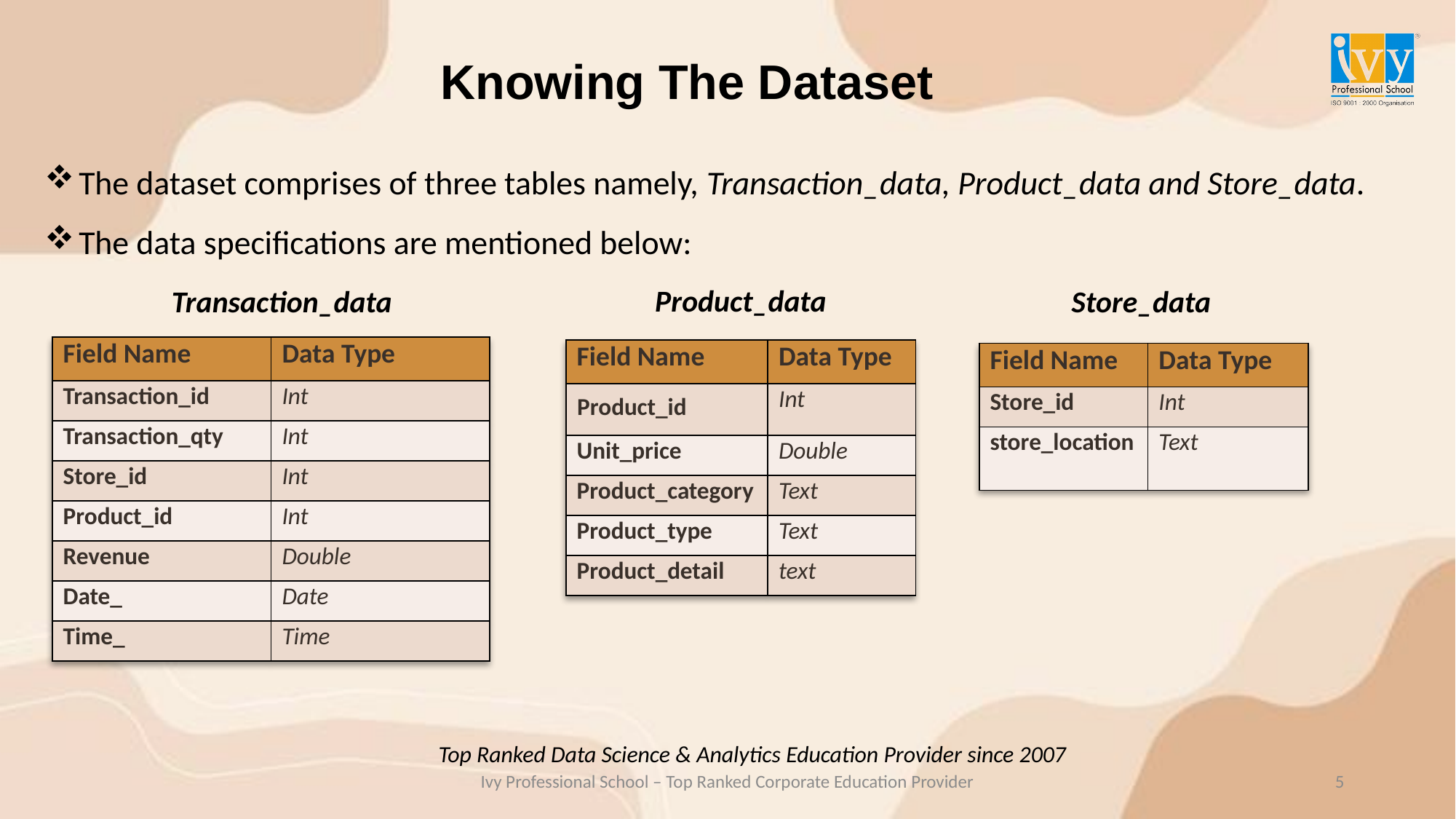

Knowing The Dataset
The dataset comprises of three tables namely, Transaction_data, Product_data and Store_data.
The data specifications are mentioned below:

Product_data
Transaction_data
Store_data
| Field Name | Data Type |
| --- | --- |
| Transaction\_id | Int |
| Transaction\_qty | Int |
| Store\_id | Int |
| Product\_id | Int |
| Revenue | Double |
| Date\_ | Date |
| Time\_ | Time |
| Field Name | Data Type |
| --- | --- |
| Product\_id | Int |
| Unit\_price | Double |
| Product\_category | Text |
| Product\_type | Text |
| Product\_detail | text |
| Field Name | Data Type |
| --- | --- |
| Store\_id | Int |
| store\_location | Text |

Top Ranked Data Science & Analytics Education Provider since 2007

5